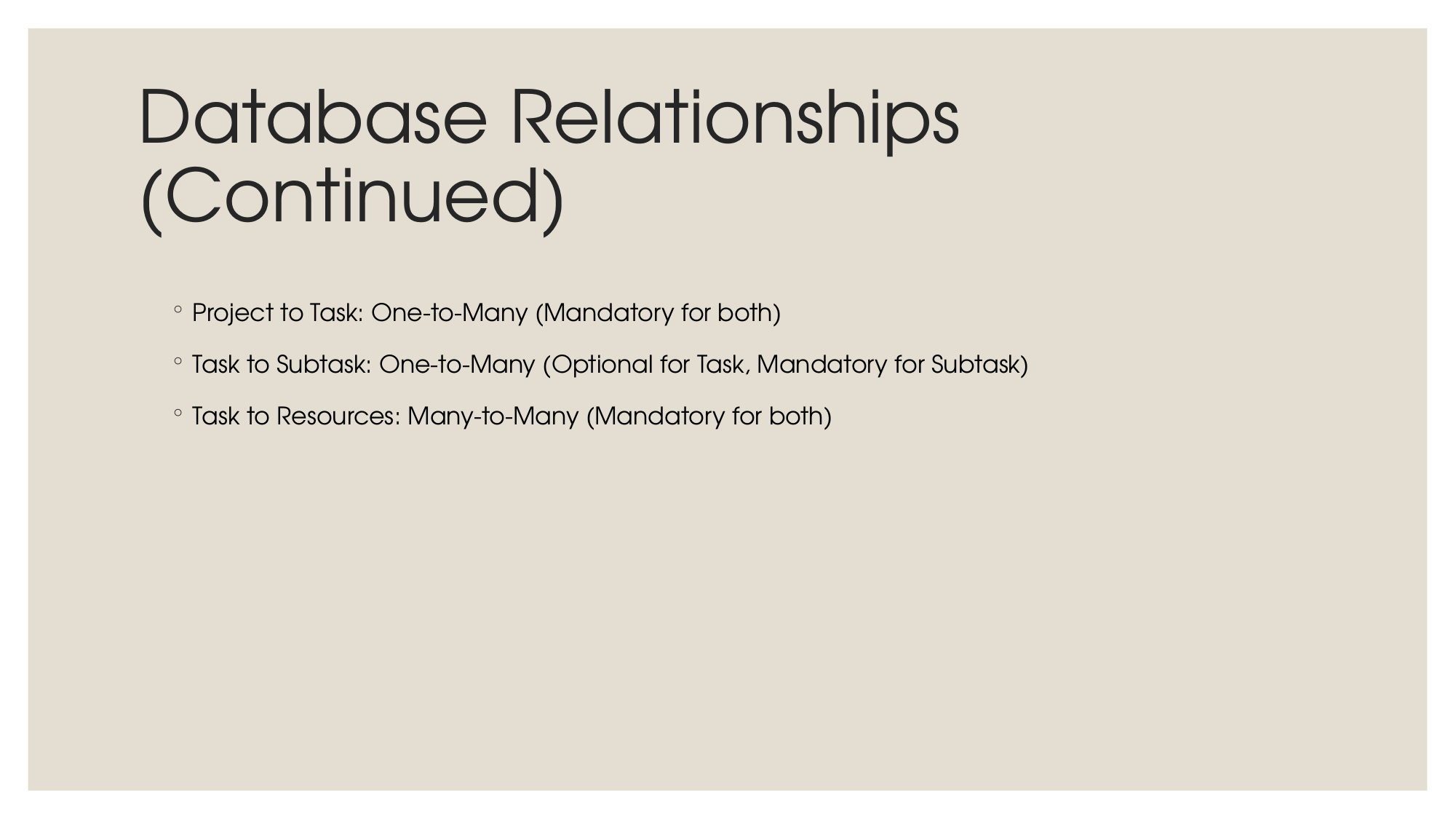

# Database Relationships (Continued)

Project to Task: One-to-Many (Mandatory for both)
Task to Subtask: One-to-Many (Optional for Task, Mandatory for Subtask)
Task to Resources: Many-to-Many (Mandatory for both)